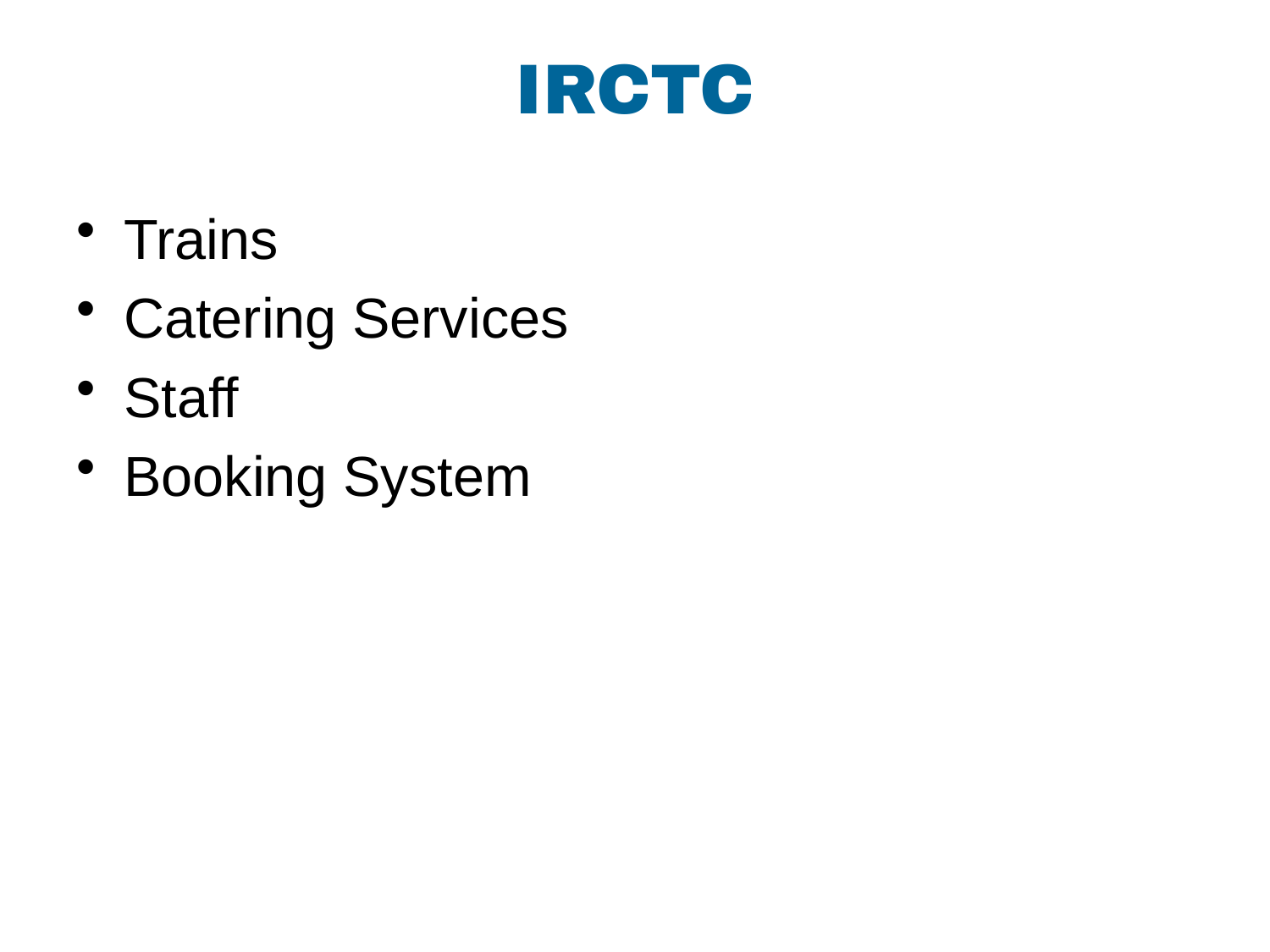

# IRCTC
Trains
Catering Services
Staff
Booking System